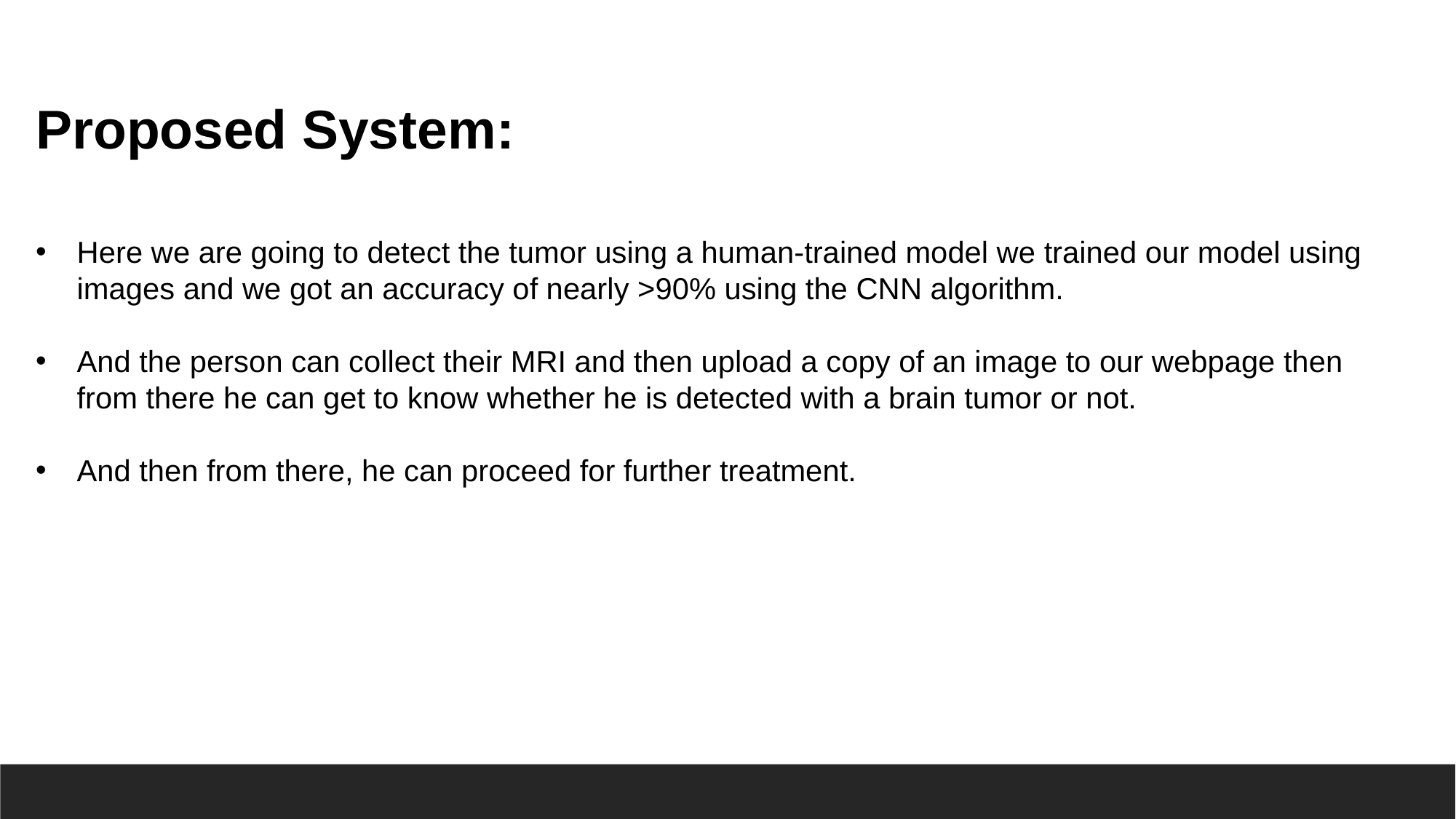

Proposed System:

Here we are going to detect the tumor using a human-trained model we trained our model using images and we got an accuracy of nearly >90% using the CNN algorithm.

And the person can collect their MRI and then upload a copy of an image to our webpage then from there he can get to know whether he is detected with a brain tumor or not.

And then from there, he can proceed for further treatment.